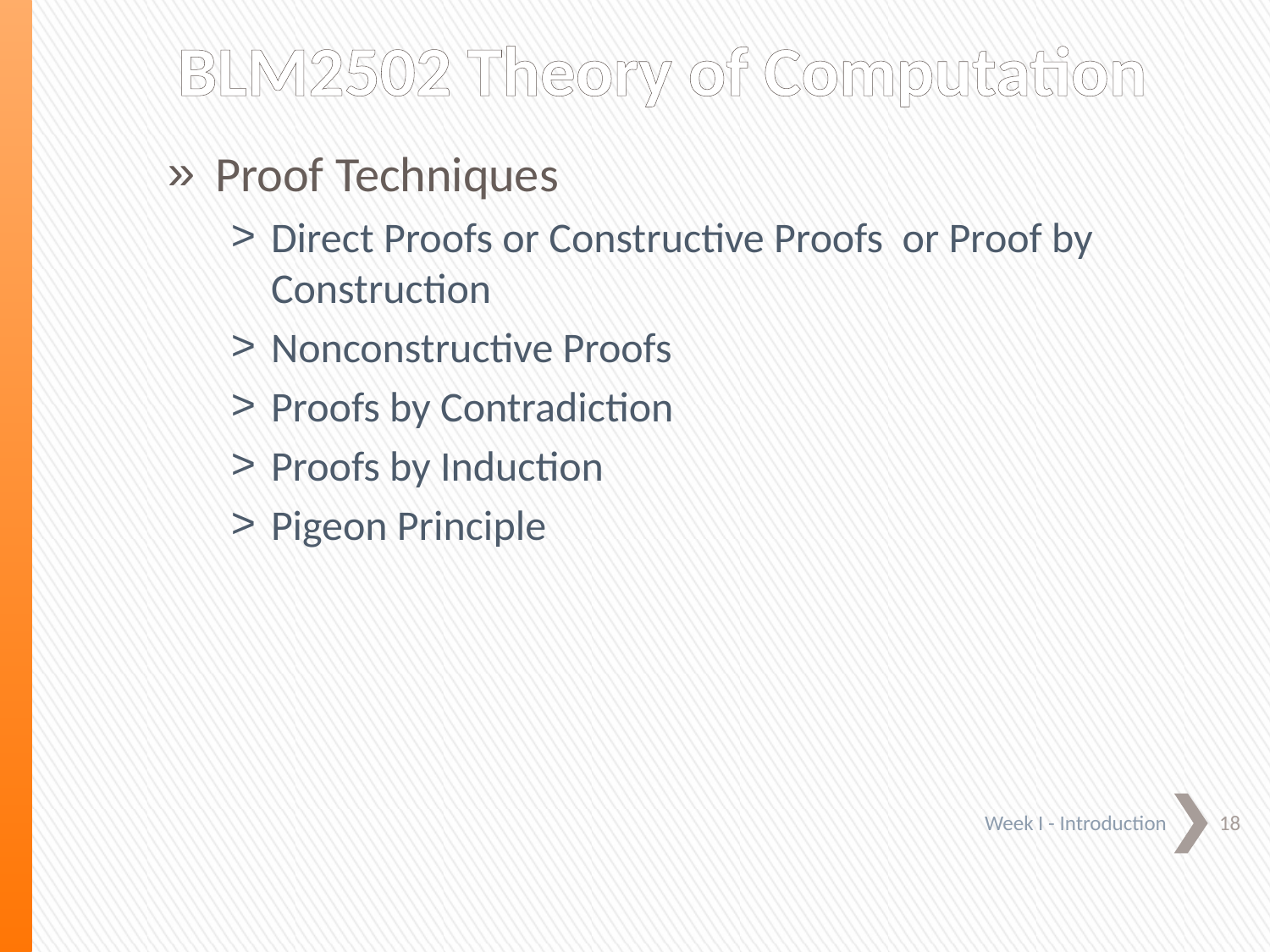

# BLM2502 Theory of Computation
Proof Techniques
Direct Proofs or Constructive Proofs  or Proof by Construction
Nonconstructive Proofs
Proofs by Contradiction
Proofs by Induction
Pigeon Principle

18
 Week I - Introduction